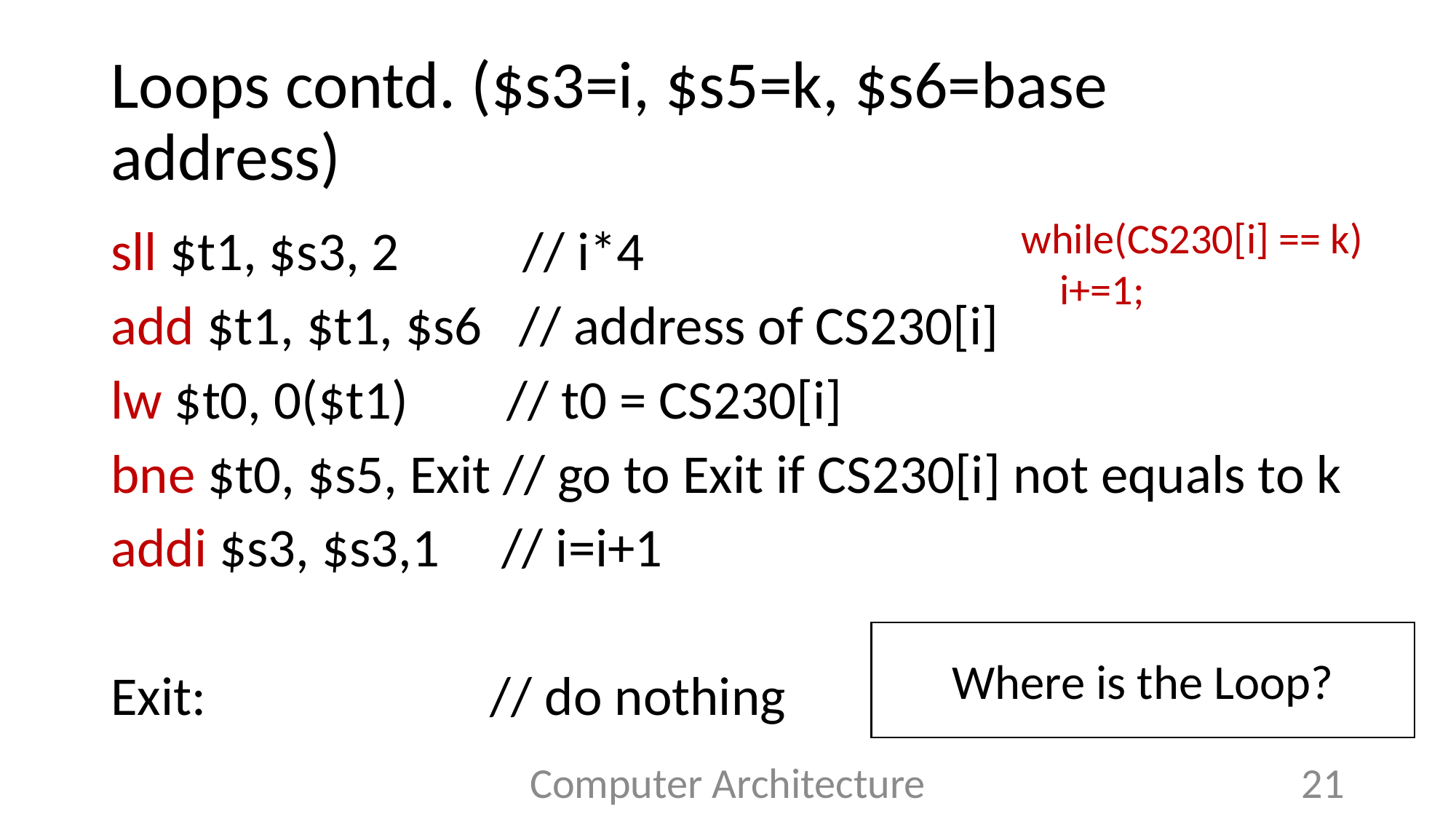

# Loops contd. ($s3=i, $s5=k, $s6=base address)
while(CS230[i] == k)
    i+=1;
sll $t1, $s3, 2          // i*4
add $t1, $t1, $s6   // address of CS230[i]
lw $t0, 0($t1)        // t0 = CS230[i]
bne $t0, $s5, Exit // go to Exit if CS230[i] not equals to k
addi $s3, $s3,1     // i=i+1

Exit:                       // do nothing

Where is the Loop?
Computer Architecture
21